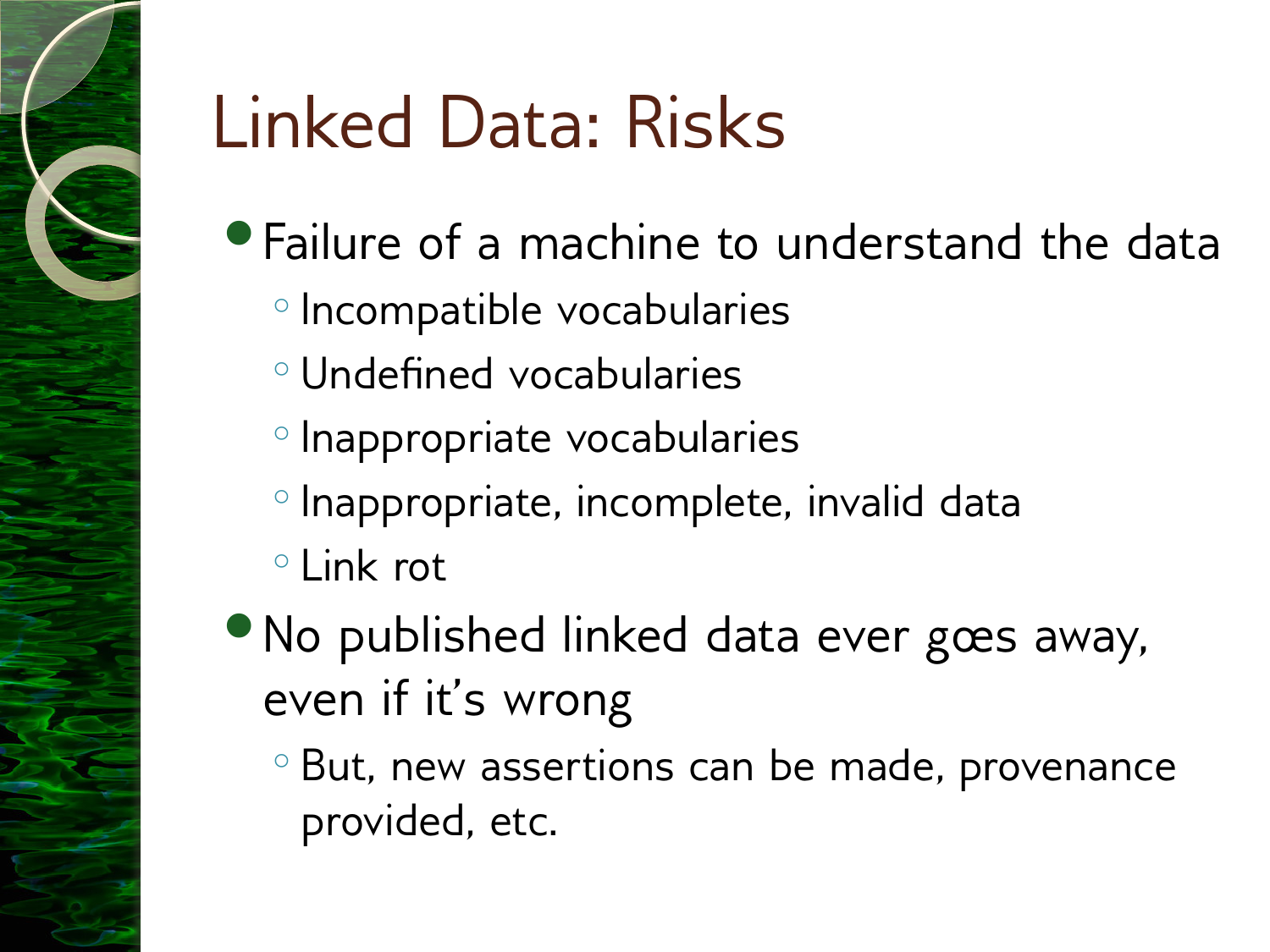

# Linked Data: Risks
Failure of a machine to understand the data
Incompatible vocabularies
Undefined vocabularies
Inappropriate vocabularies
Inappropriate, incomplete, invalid data
Link rot
No published linked data ever goes away, even if it’s wrong
But, new assertions can be made, provenance provided, etc.